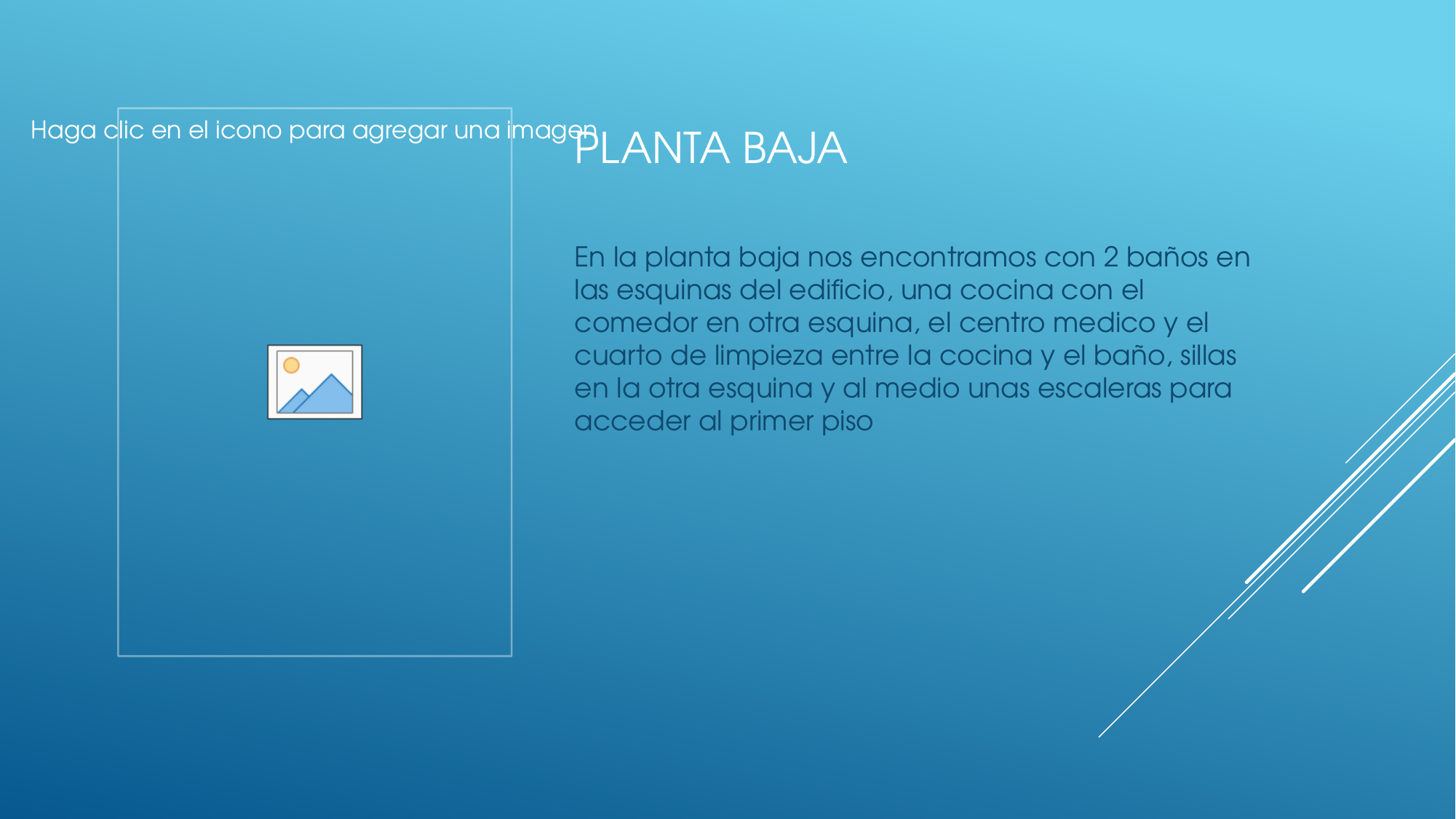

# Planta baja

En la planta baja nos encontramos con 2 baños en las esquinas del edificio, una cocina con el comedor en otra esquina, el centro medico y el cuarto de limpieza entre la cocina y el baño, sillas en la otra esquina y al medio unas escaleras para acceder al primer piso